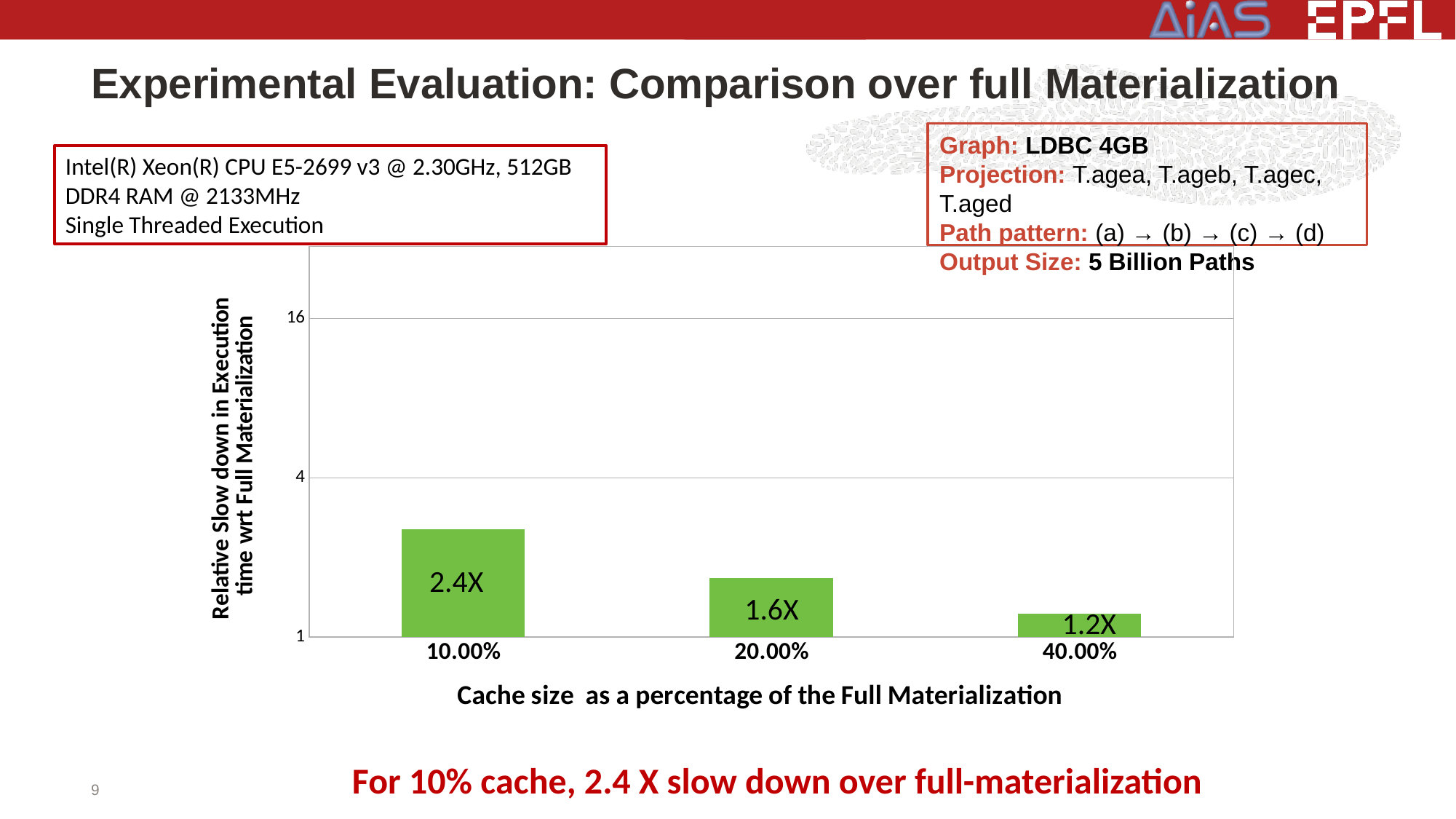

Experimental Evaluation: Comparison over full Materialization
Graph: LDBC 4GB
Projection: T.agea, T.ageb, T.agec, T.aged
Path pattern: (a) → (b) → (c) → (d)
Output Size: 5 Billion Paths
Intel(R) Xeon(R) CPU E5-2699 v3 @ 2.30GHz, 512GB DDR4 RAM @ 2133MHz
Single Threaded Execution

### Chart

| Category | Caching with data prefetching |
|---|---|
| 0.1 | 2.5555555555555554 |
| 0.2 | 1.6666666666666667 |
| 0.4 | 1.2222222222222223 |
2.4X
1.6X
1.2X
For 10% cache, 2.4 X slow down over full-materialization
9